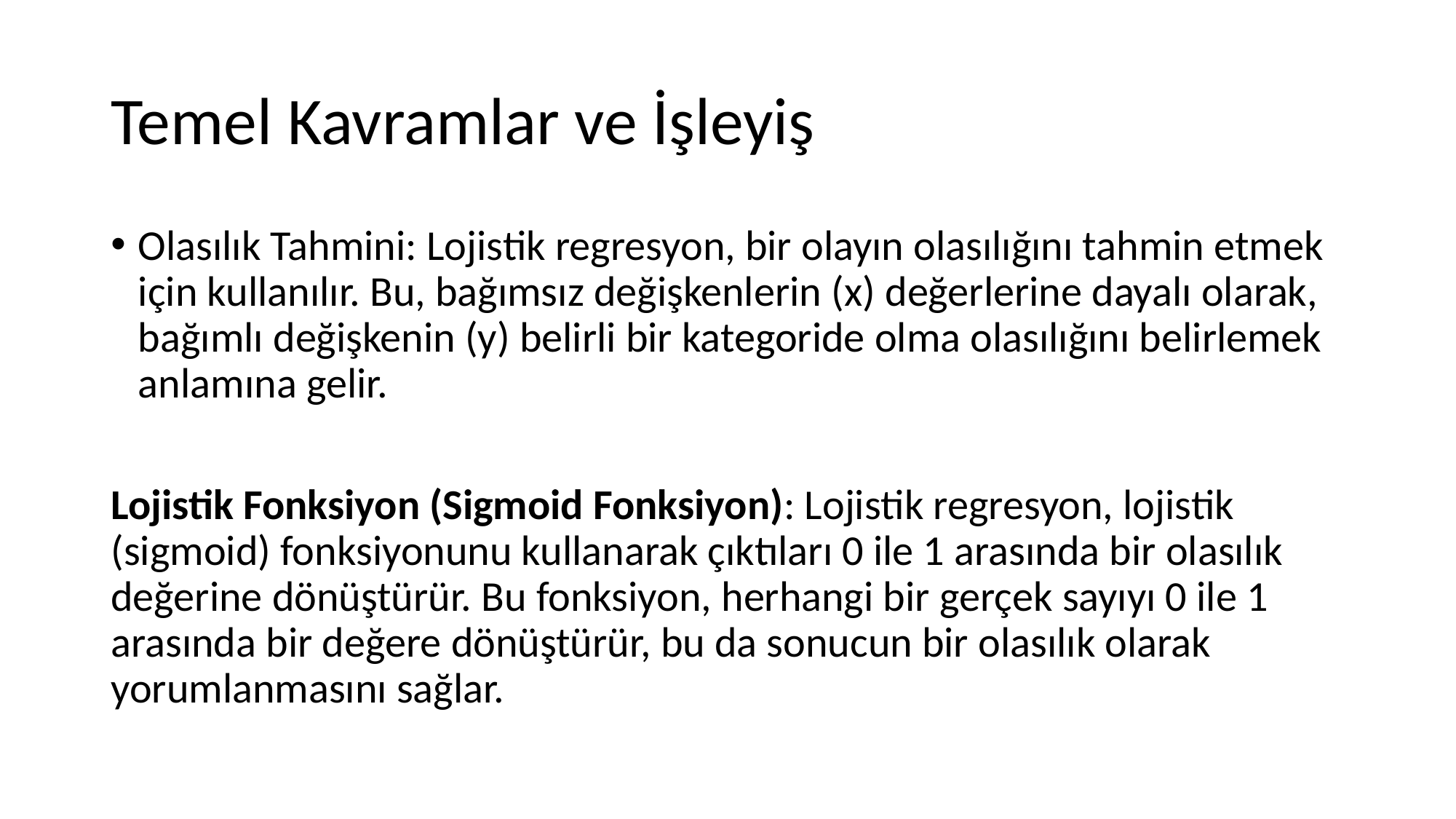

# Temel Kavramlar ve İşleyiş
Olasılık Tahmini: Lojistik regresyon, bir olayın olasılığını tahmin etmek için kullanılır. Bu, bağımsız değişkenlerin (x) değerlerine dayalı olarak, bağımlı değişkenin (y) belirli bir kategoride olma olasılığını belirlemek anlamına gelir.

Lojistik Fonksiyon (Sigmoid Fonksiyon): Lojistik regresyon, lojistik (sigmoid) fonksiyonunu kullanarak çıktıları 0 ile 1 arasında bir olasılık değerine dönüştürür. Bu fonksiyon, herhangi bir gerçek sayıyı 0 ile 1 arasında bir değere dönüştürür, bu da sonucun bir olasılık olarak yorumlanmasını sağlar.